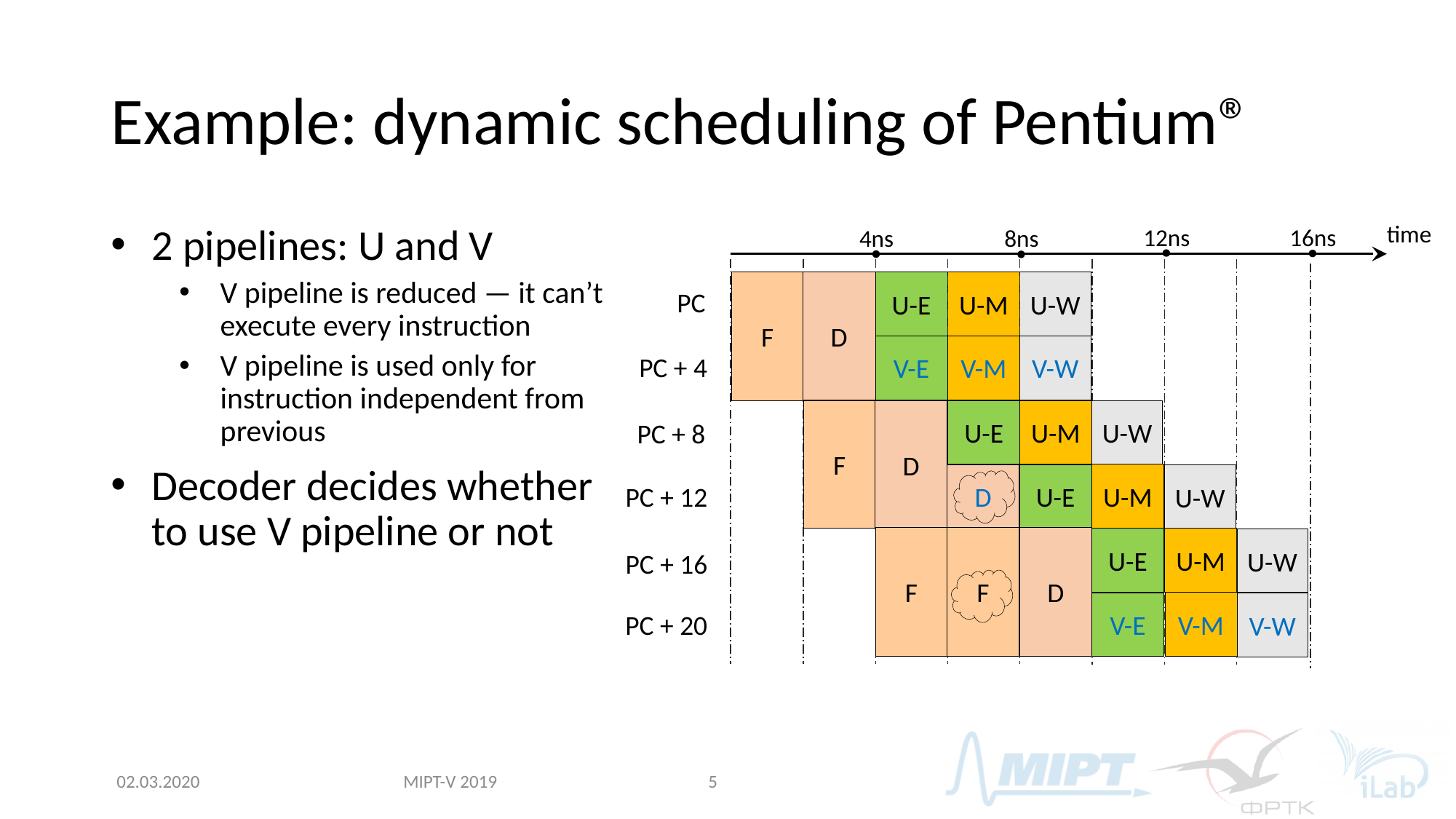

# Example: dynamic scheduling of Pentium®
time
12ns
16ns
4ns
8ns

2 pipelines: U and V
V pipeline is reduced — it can’t execute every instruction
V pipeline is used only for instruction independent from previous
Decoder decides whether to use V pipeline or not
D
F
PC + 8
PC + 12
F
PC
PC + 4
U-E
U-M
U-W
V-E
V-M
V-W
D
F
PC + 16
PC + 20
U-E
D

U-M
U-W
U-M
U-E
U-W
F
D
U-M
U-E
U-W
V-M
V-E
V-W

MIPT-V 2019
02.03.2020
5